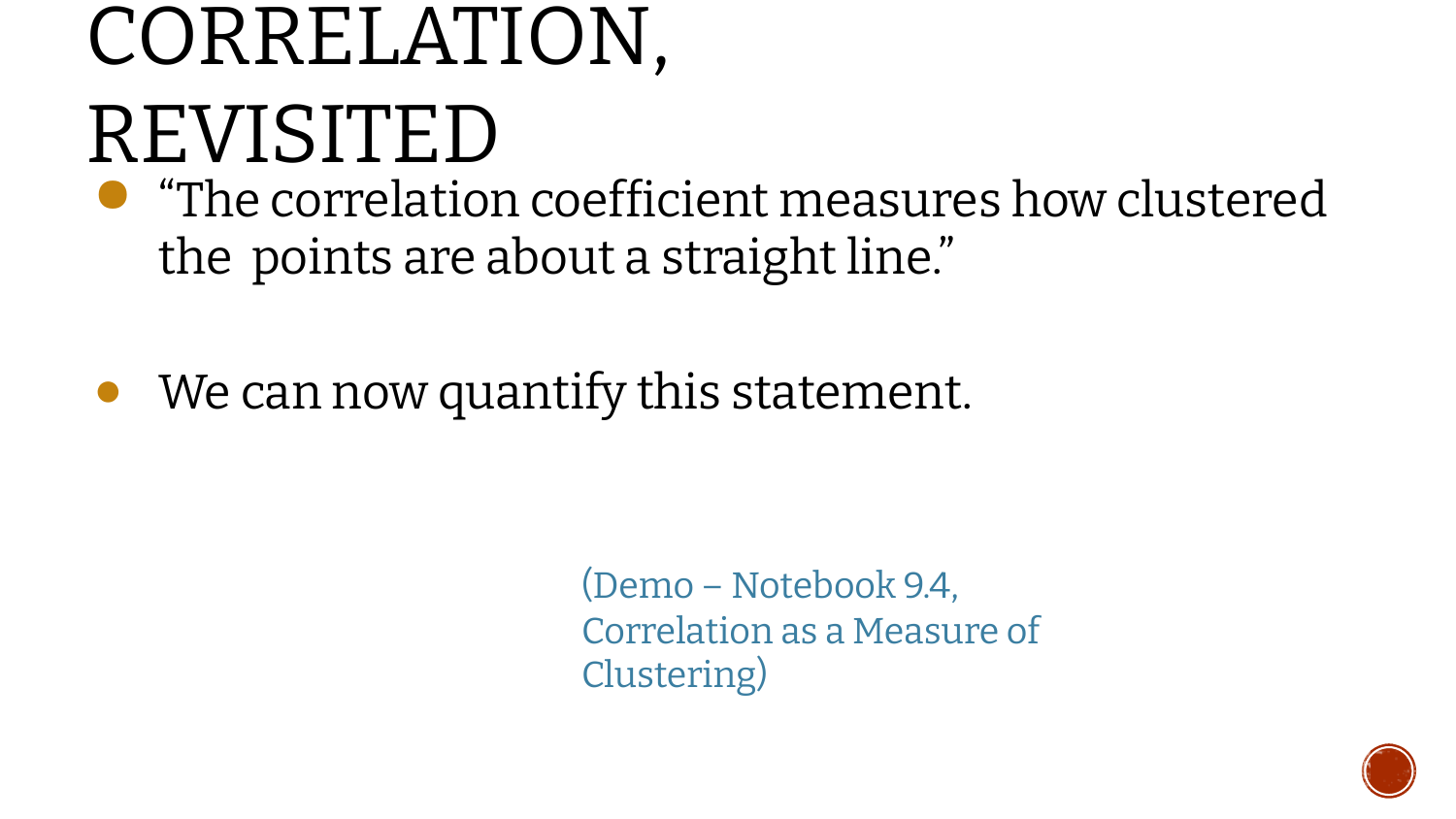

# Correlation, Revisited
“The correlation coefficient measures how clustered the  points are about a straight line.”

We can now quantify this statement.
(Demo – Notebook 9.4,
Correlation as a Measure of Clustering)